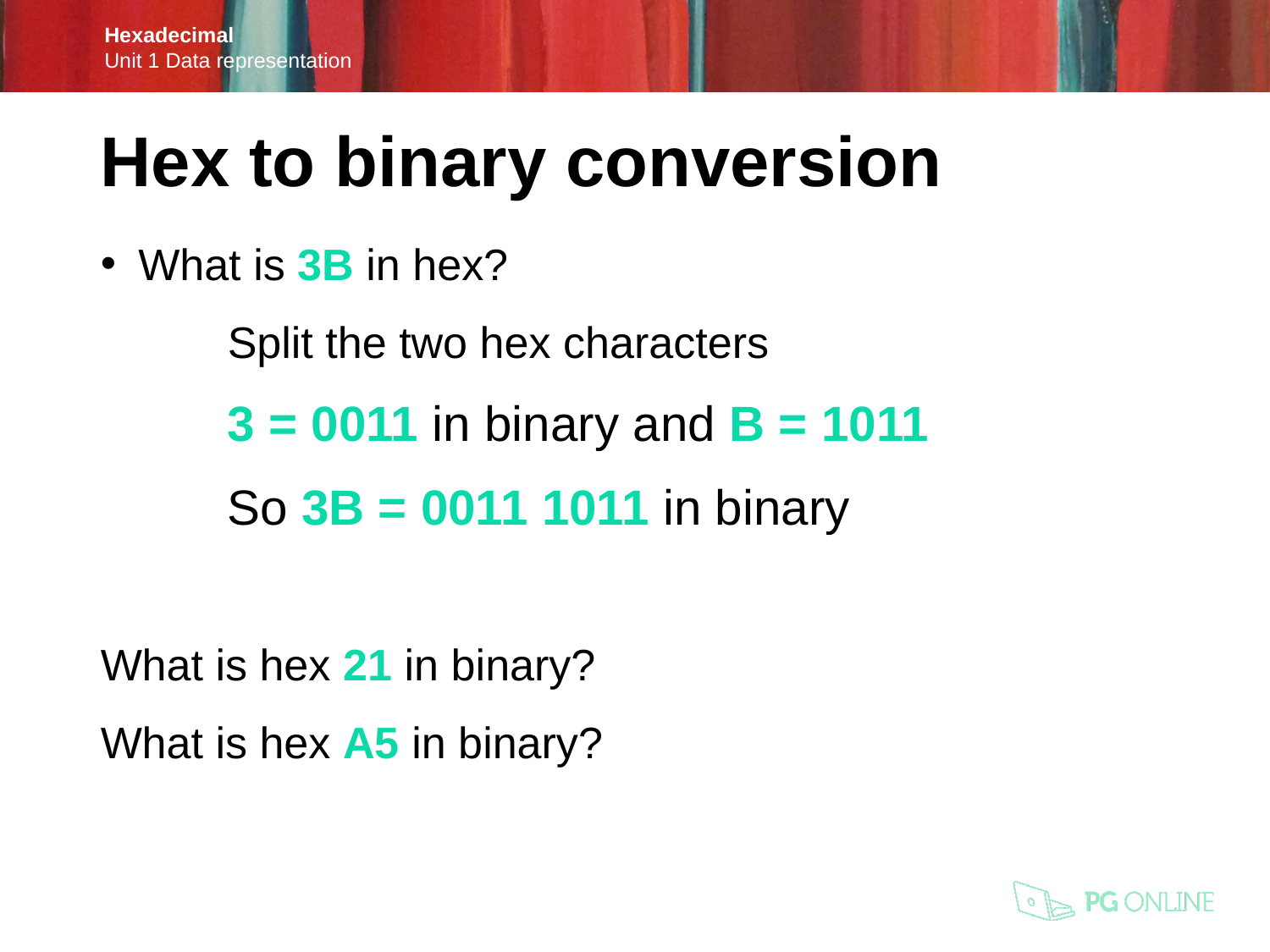

Hex to binary conversion

What is 3B in hex?
	Split the two hex characters
	3 = 0011 in binary and B = 1011
	So 3B = 0011 1011 in binary

What is hex 21 in binary?
What is hex A5 in binary?